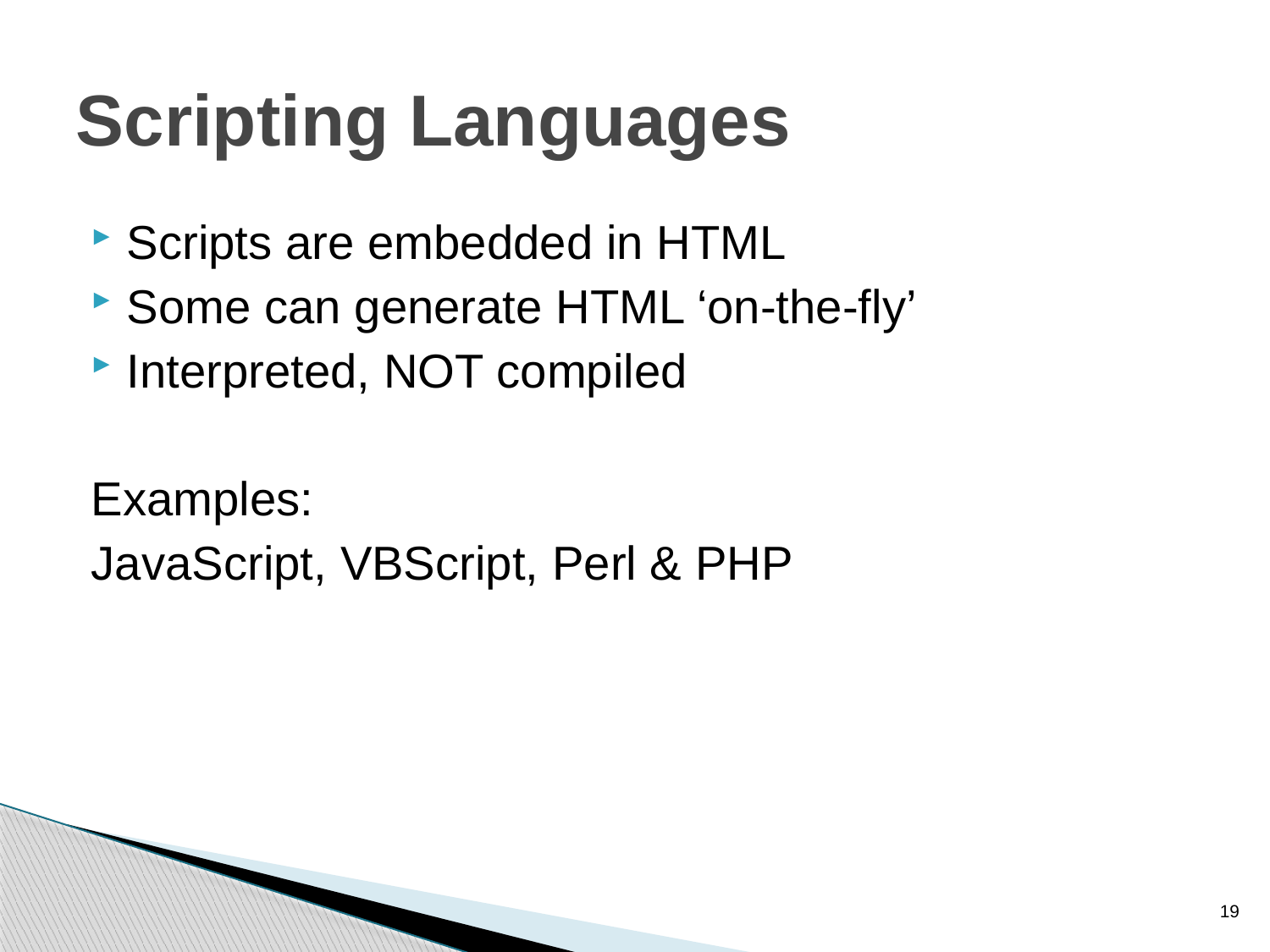

# Scripting Languages
Scripts are embedded in HTML
Some can generate HTML ‘on-the-fly’
Interpreted, NOT compiled

Examples:
JavaScript, VBScript, Perl & PHP

19